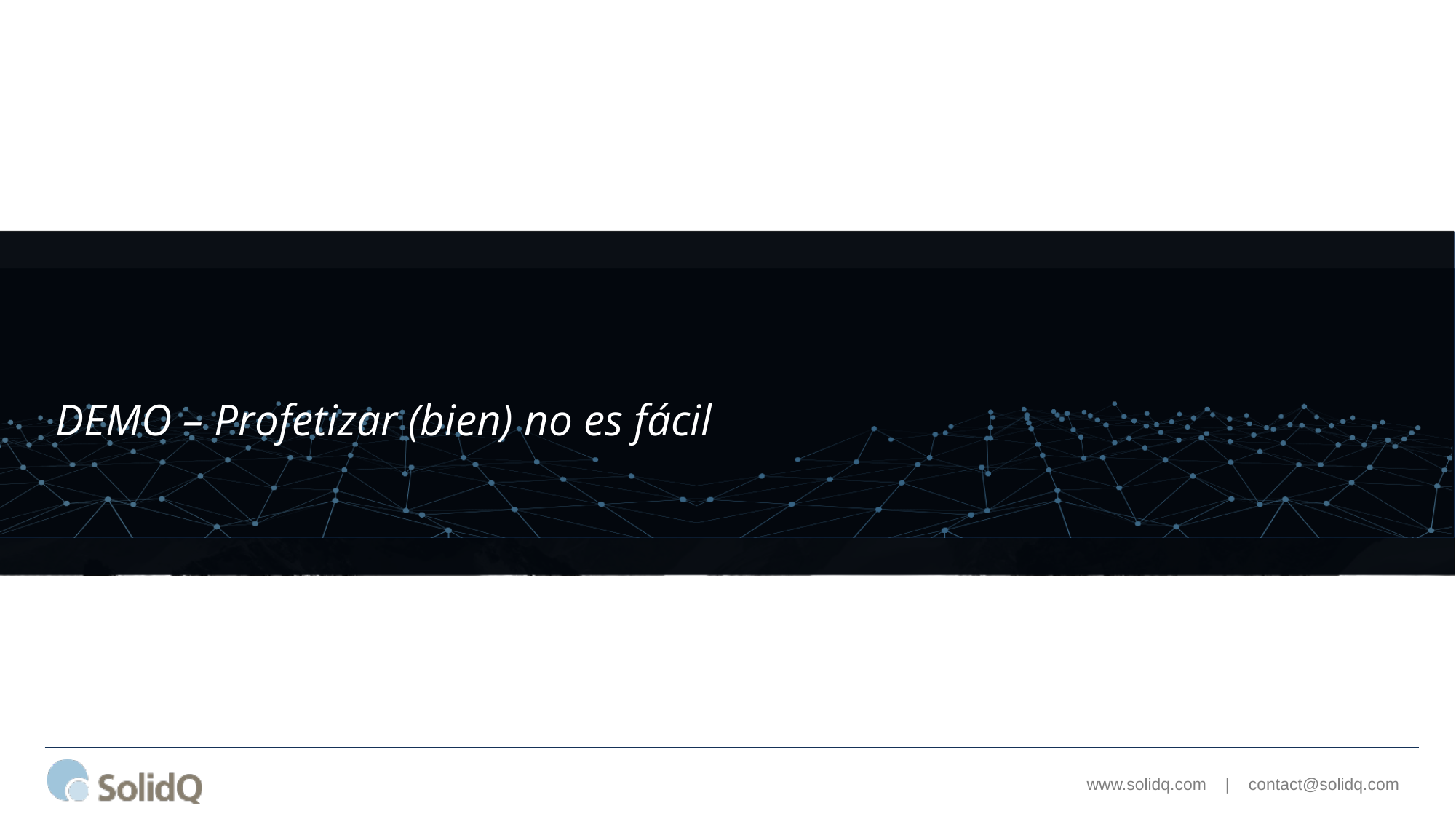

# DEMO – Profetizar (bien) no es fácil